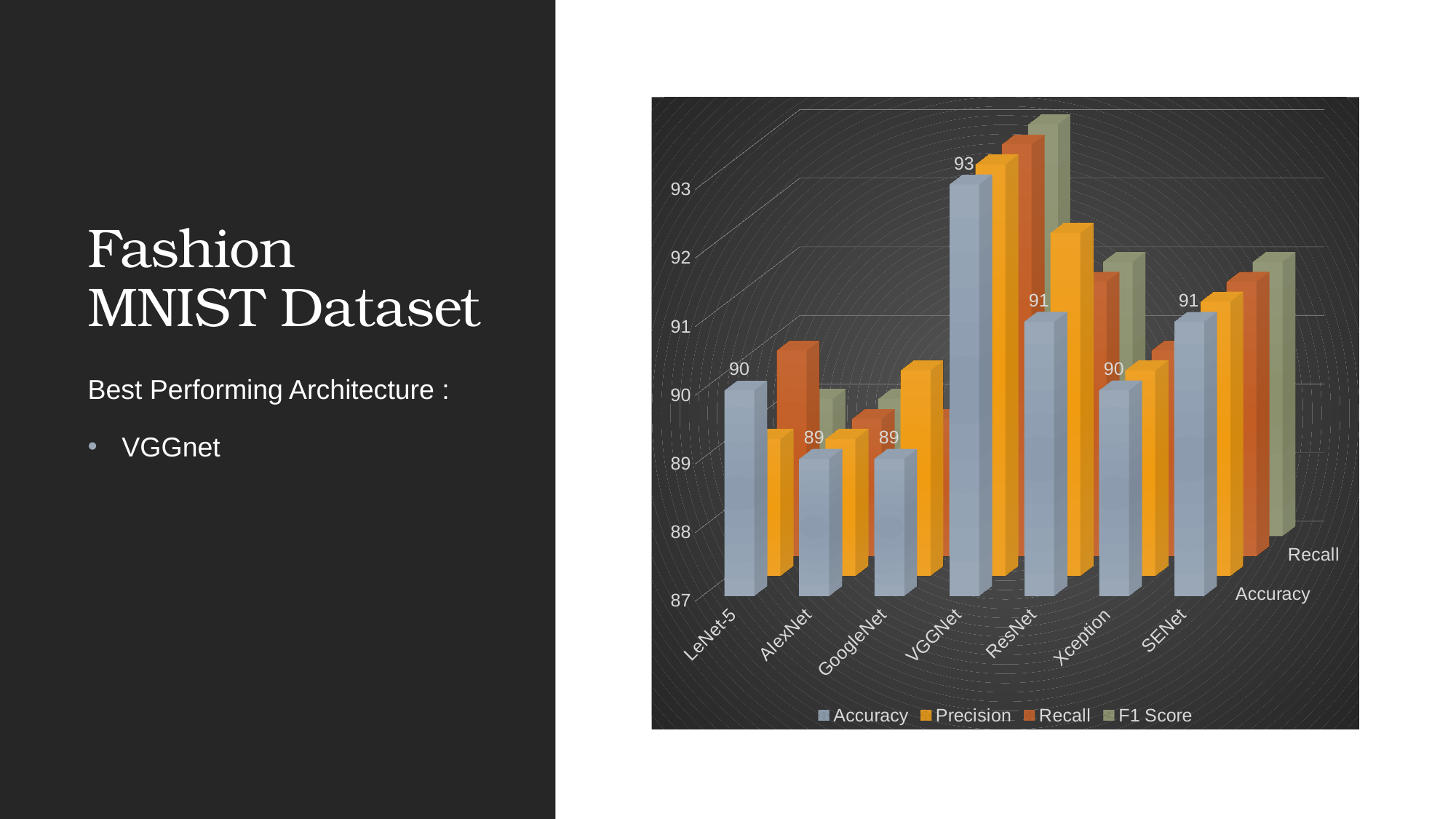

# Fashion MNIST Dataset

[unsupported chart]

Best Performing Architecture :
VGGnet